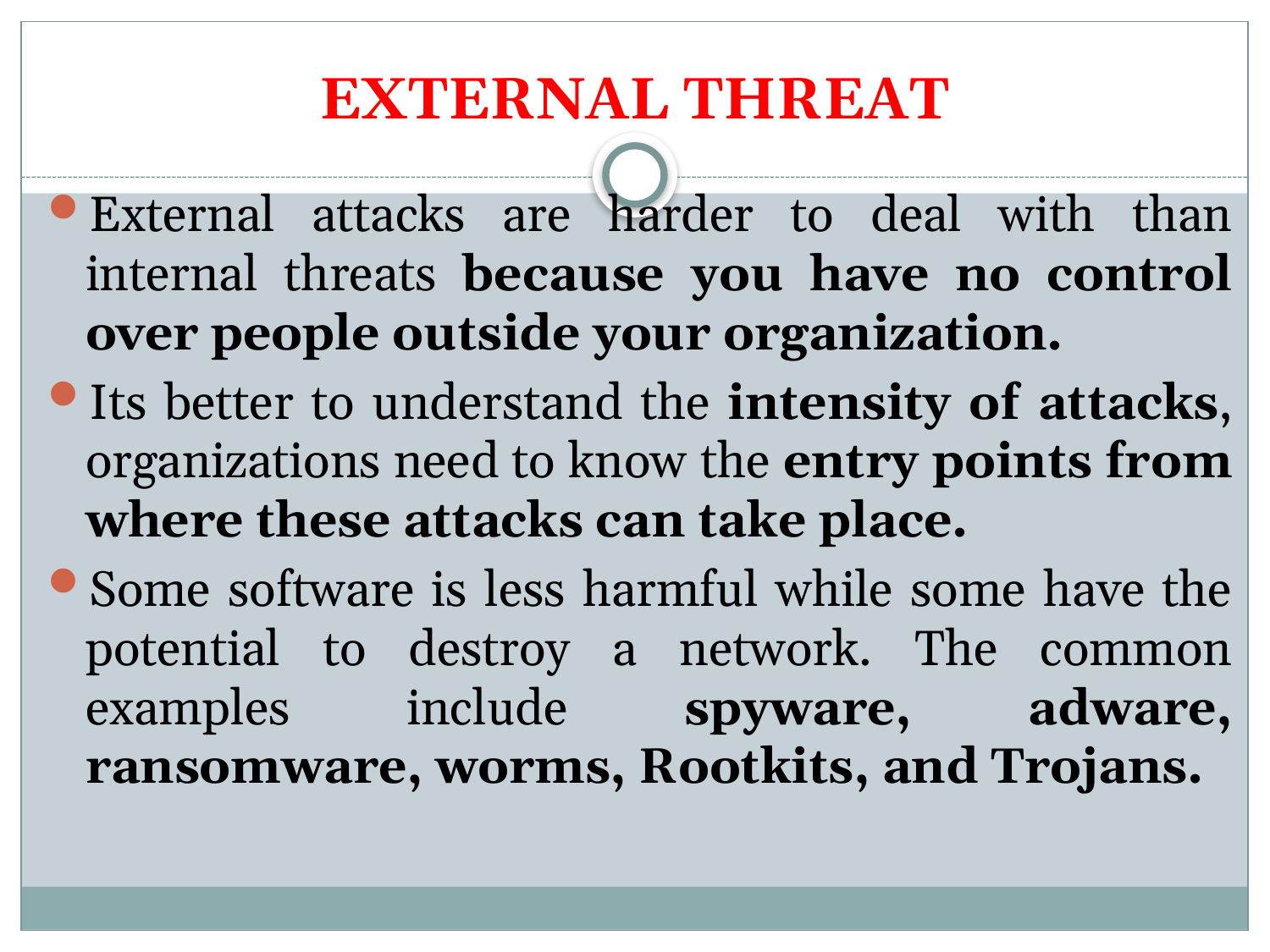

# EXTERNAL THREAT
External attacks are harder to deal with than internal threats because you have no control over people outside your organization.
Its better to understand the intensity of attacks, organizations need to know the entry points from where these attacks can take place.
Some software is less harmful while some have the potential to destroy a network. The common examples include spyware, adware, ransomware, worms, Rootkits, and Trojans.